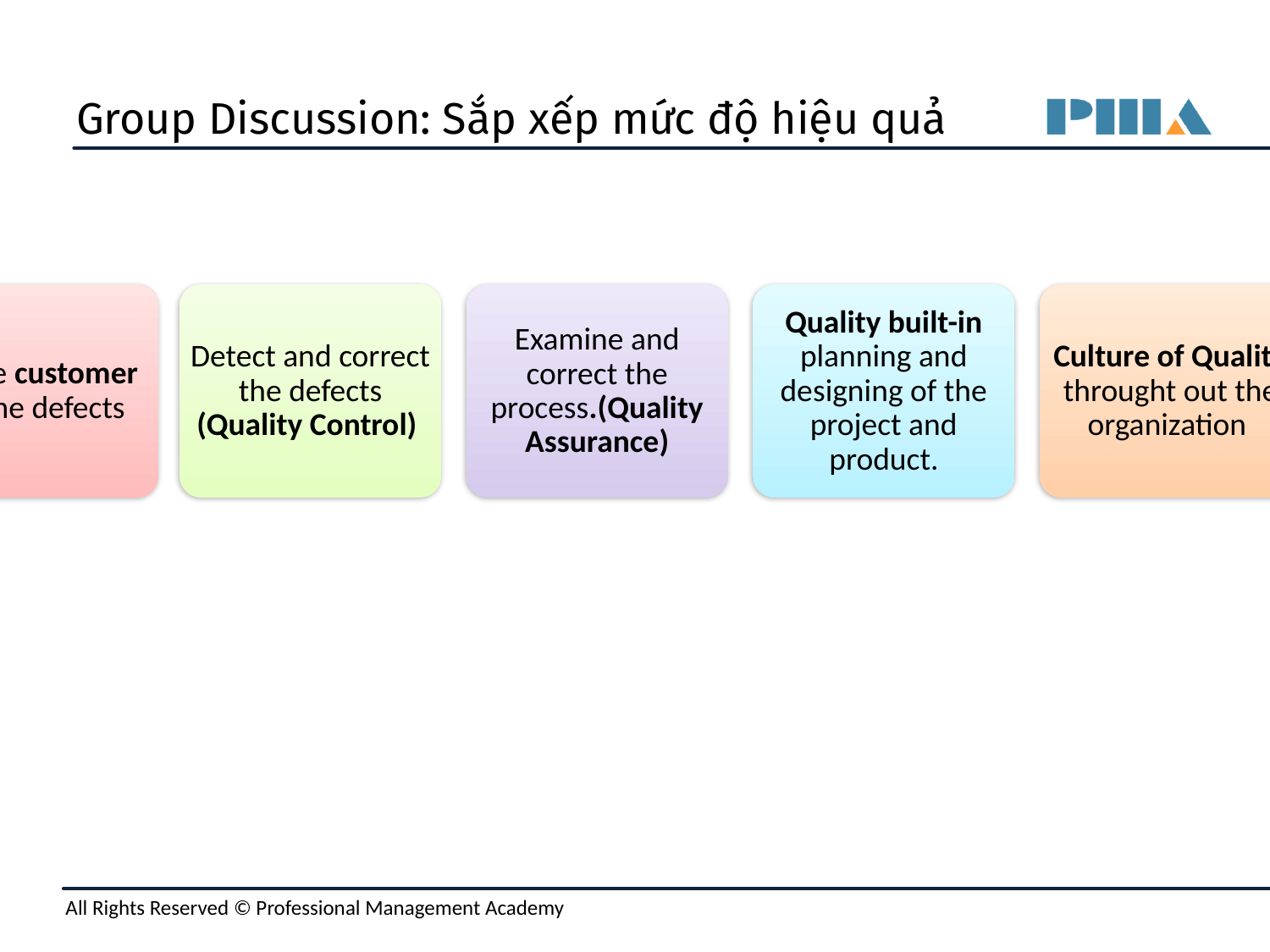

# Group Discussion: Sắp xếp mức độ hiệu quả

Let the customer find the defects
Quality built-in planning and designing of the project and product.
Detect and correct the defects (Quality Control)
Examine and correct the process.(Quality Assurance)
Culture of Quality throught out the organization